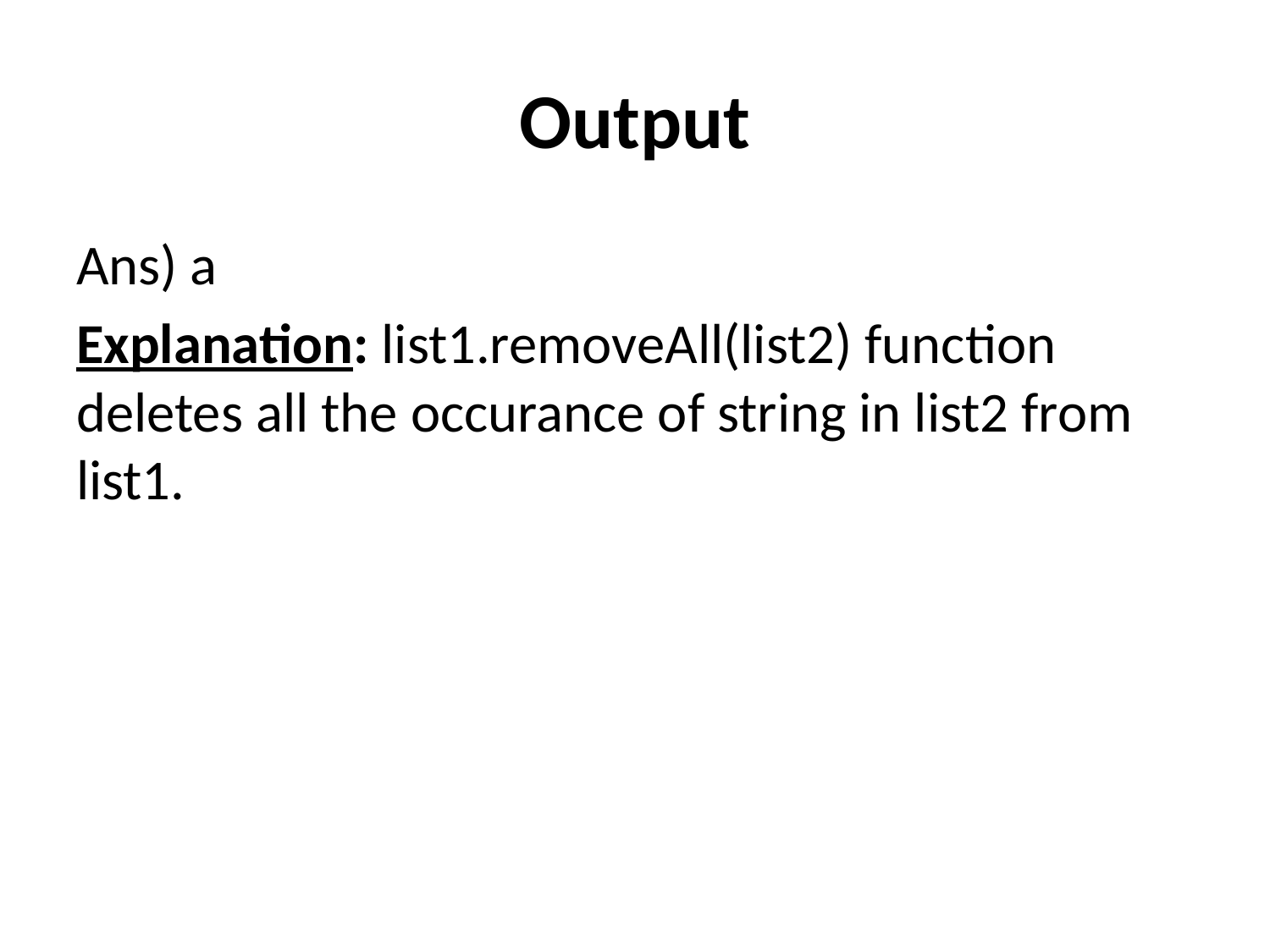

# Output
Ans) a
Explanation: list1.removeAll(list2) function deletes all the occurance of string in list2 from list1.